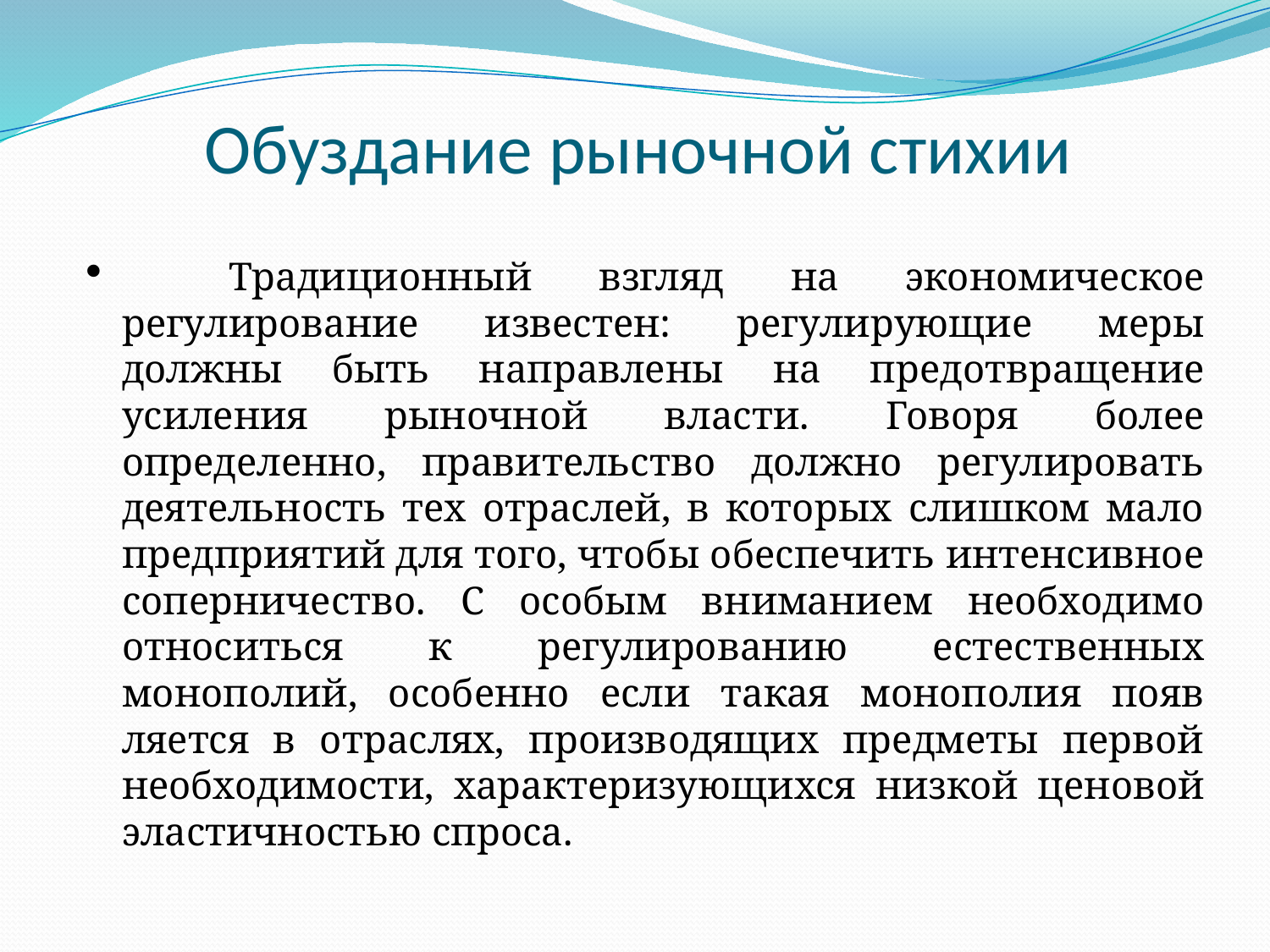

# Обуздание рыночной стихии
	Традиционный взгляд на экономическое регулирование известен: регулирующие меры должны быть направлены на предотвращение усиления рыночной власти. Говоря более определенно, правительство должно регулировать деятельность тех отраслей, в которых слишком мало предприятий для того, чтобы обеспечить интенсивное соперничество. С особым вниманием необходимо относиться к регулированию естественных монополий, особенно если такая монополия появ­ляется в отраслях, производящих предметы первой необходимости, характеризующихся низкой ценовой эластичностью спроса.